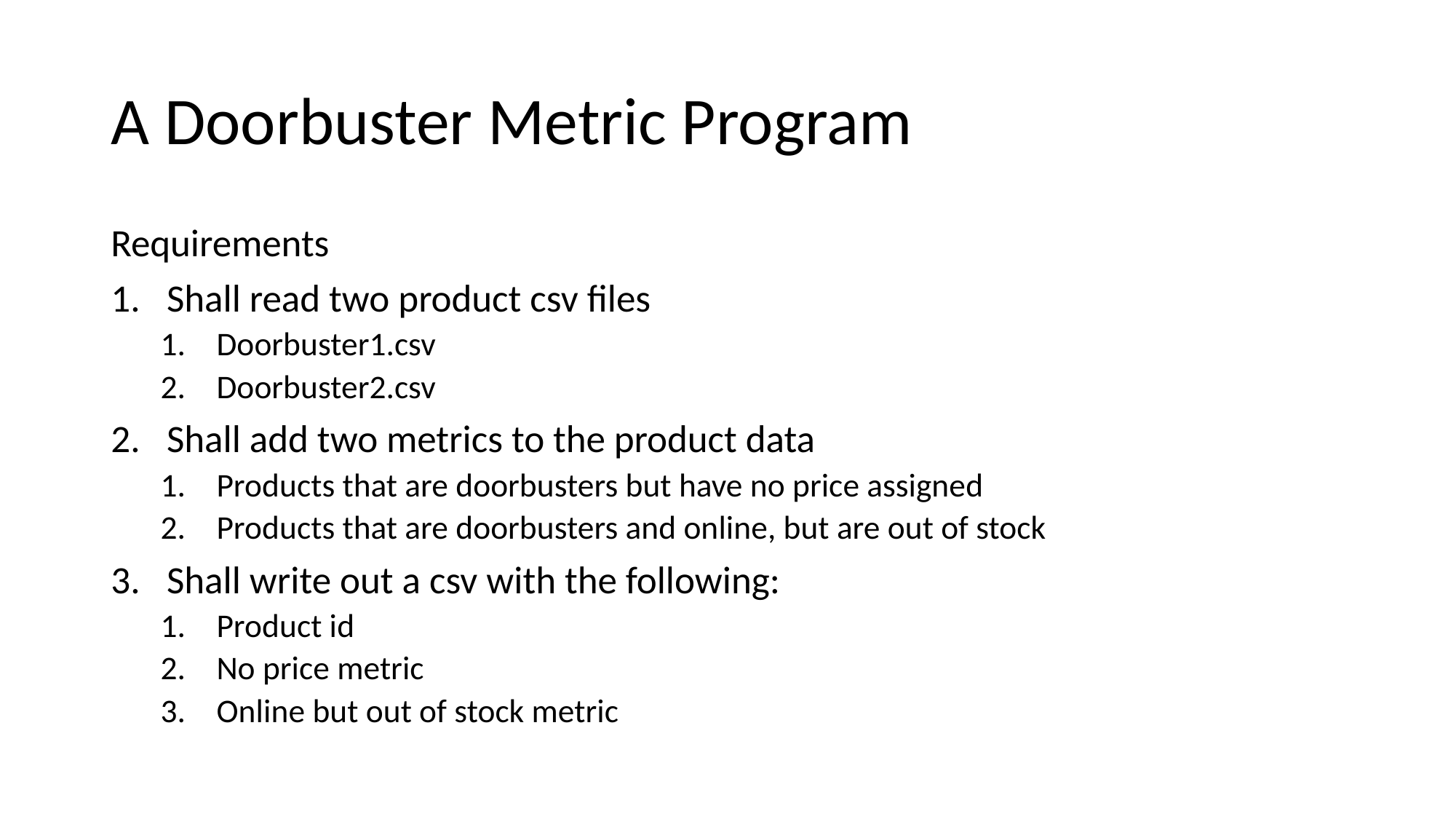

# A Doorbuster Metric Program
Requirements
Shall read two product csv files
Doorbuster1.csv
Doorbuster2.csv
Shall add two metrics to the product data
Products that are doorbusters but have no price assigned
Products that are doorbusters and online, but are out of stock
Shall write out a csv with the following:
Product id
No price metric
Online but out of stock metric